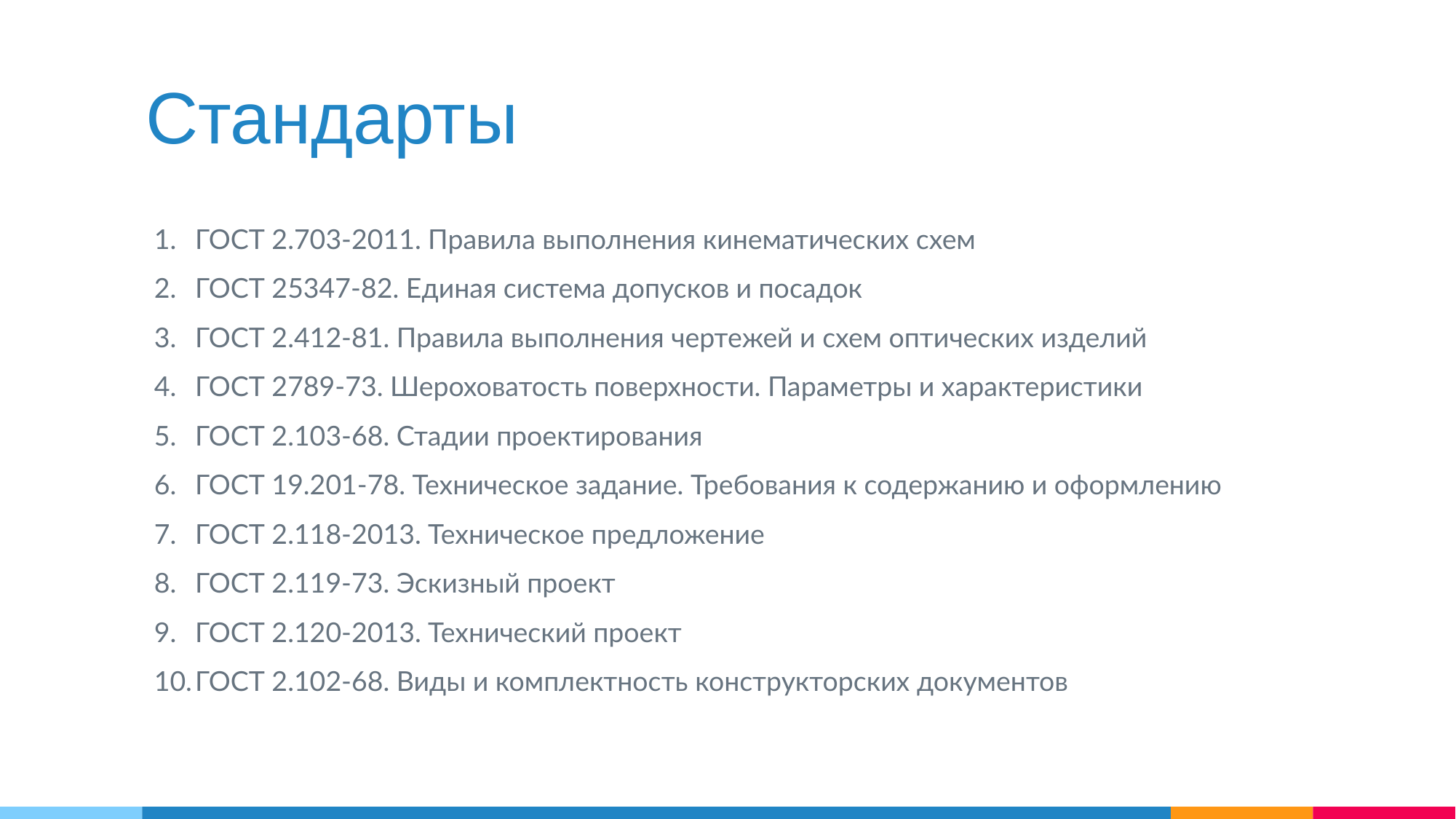

Стандарты
ГОСТ 2.703-2011. Правила выполнения кинематических схем
ГОСТ 25347-82. Единая система допусков и посадок
ГОСТ 2.412-81. Правила выполнения чертежей и схем оптических изделий
ГОСТ 2789-73. Шероховатость поверхности. Параметры и характеристики
ГОСТ 2.103-68. Стадии проектирования
ГОСТ 19.201-78. Техническое задание. Требования к содержанию и оформлению
ГОСТ 2.118-2013. Техническое предложение
ГОСТ 2.119-73. Эскизный проект
ГОСТ 2.120-2013. Технический проект
ГОСТ 2.102-68. Виды и комплектность конструкторских документов